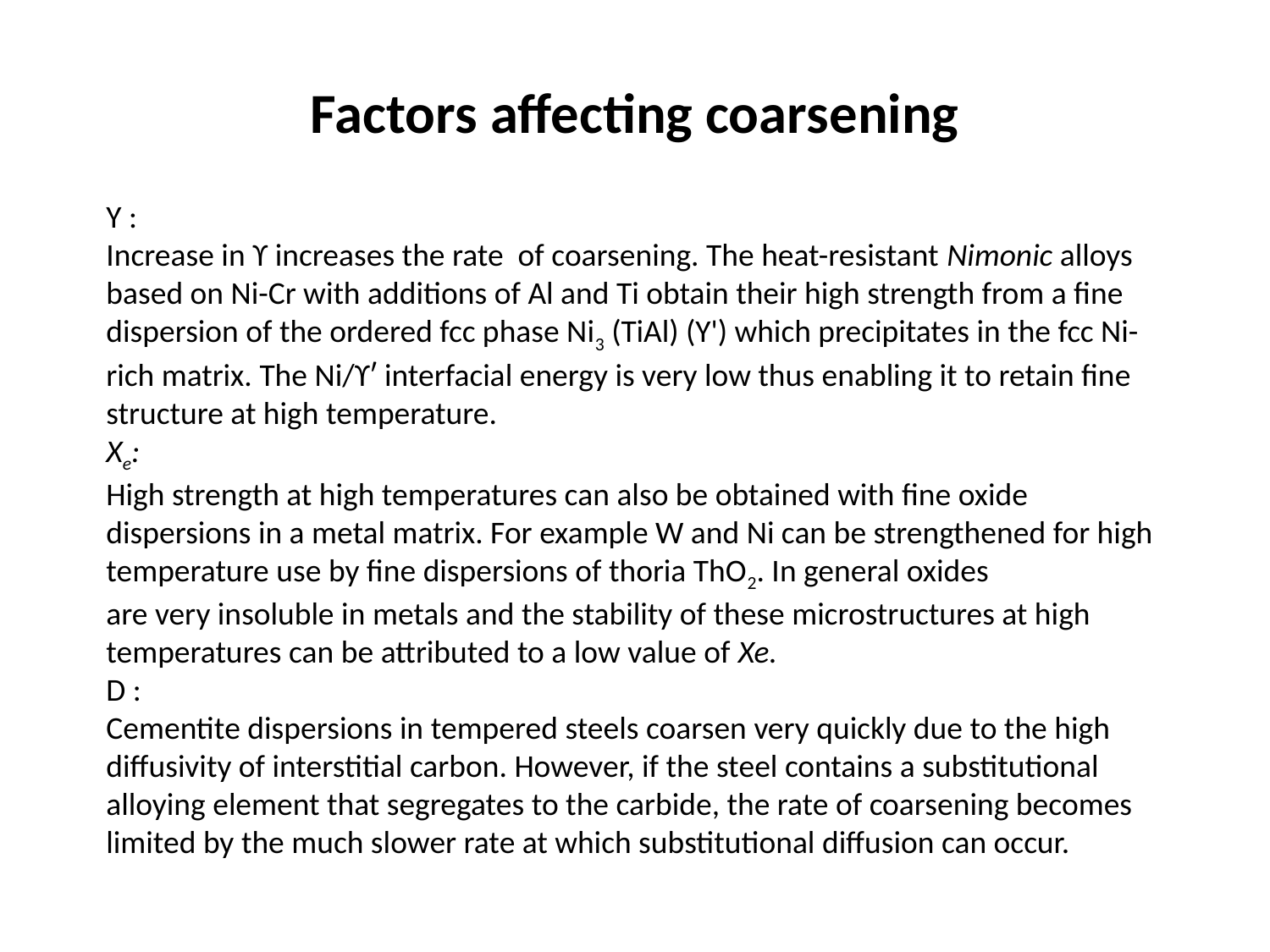

# Factors affecting coarsening
Y :
Increase in ϒ increases the rate  of coarsening. The heat-resistant Nimonic alloys based on Ni-Cr with additions of Al and Ti obtain their high strength from a fine dispersion of the ordered fcc phase Ni3 (TiAl) (Y') which precipitates in the fcc Ni-rich matrix. The Ni/ϒʹ interfacial energy is very low thus enabling it to retain fine structure at high temperature.
Xe:
High strength at high temperatures can also be obtained with fine oxide
dispersions in a metal matrix. For example W and Ni can be strengthened for high temperature use by fine dispersions of thoria ThO2. In general oxides
are very insoluble in metals and the stability of these microstructures at high
temperatures can be attributed to a low value of Xe.
D :
Cementite dispersions in tempered steels coarsen very quickly due to the high
diffusivity of interstitial carbon. However, if the steel contains a substitutional
alloying element that segregates to the carbide, the rate of coarsening becomes
limited by the much slower rate at which substitutional diffusion can occur.